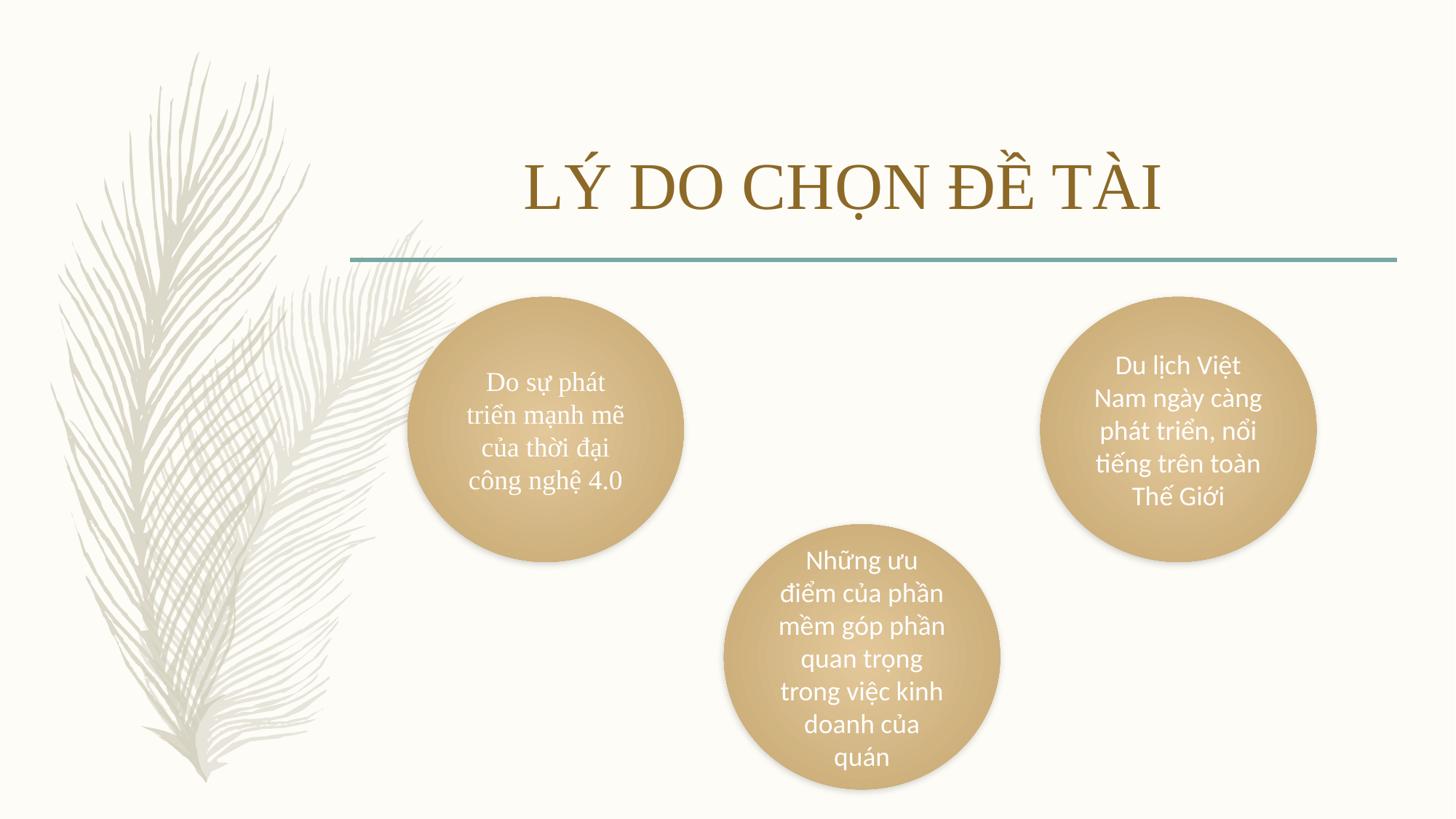

# LÝ DO CHỌN ĐỀ TÀI
Do sự phát triển mạnh mẽ của thời đại công nghệ 4.0
Du lịch Việt Nam ngày càng phát triển, nổi tiếng trên toàn Thế Giới
Những ưu điểm của phần mềm góp phần quan trọng trong việc kinh doanh của quán